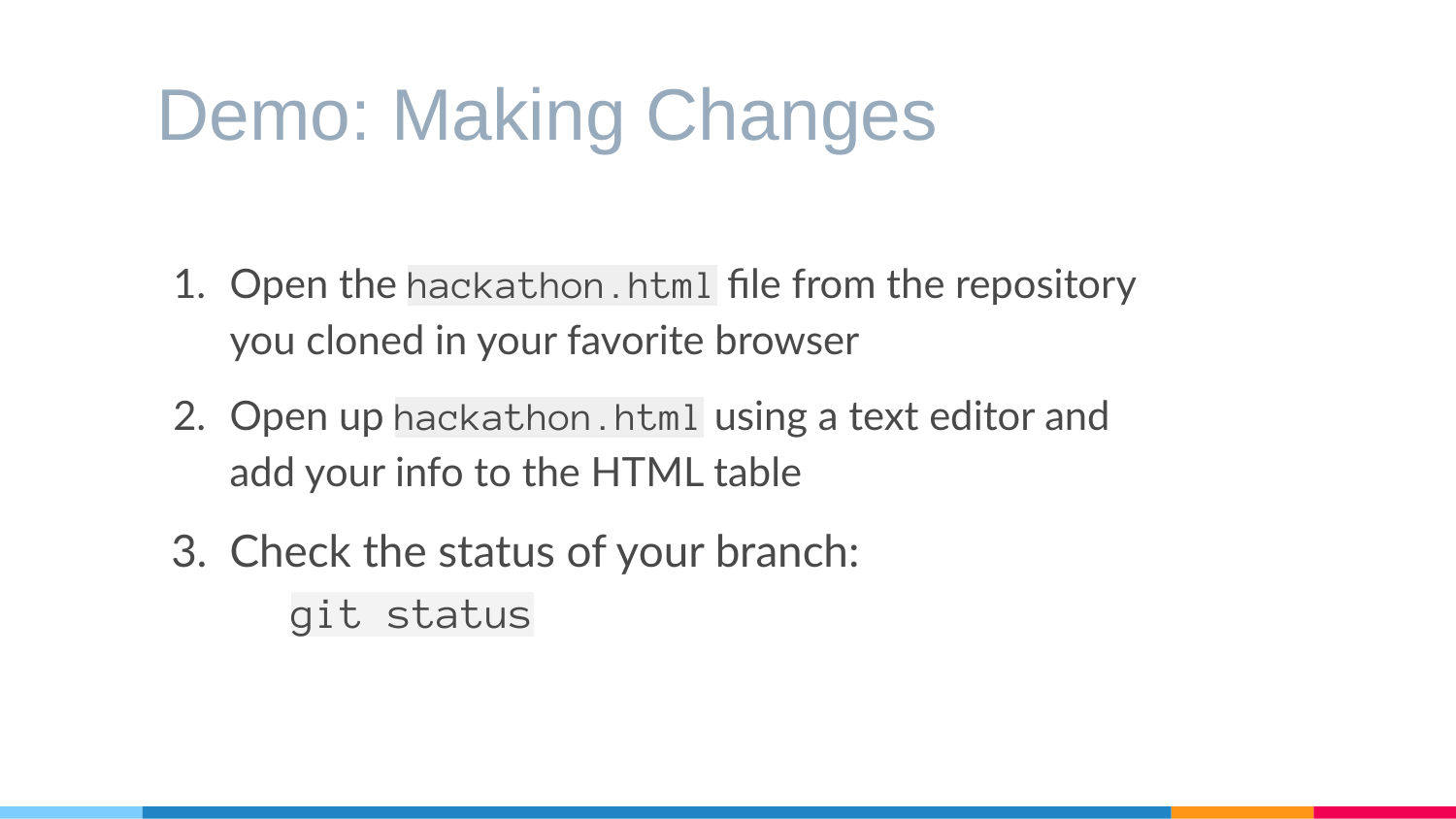

#
Demo: Making Changes
15 min
Open the hackathon.html file from the repository you cloned in your favorite browser
Open up hackathon.html using a text editor and add your info to the HTML table
Check the status of your branch:
git status